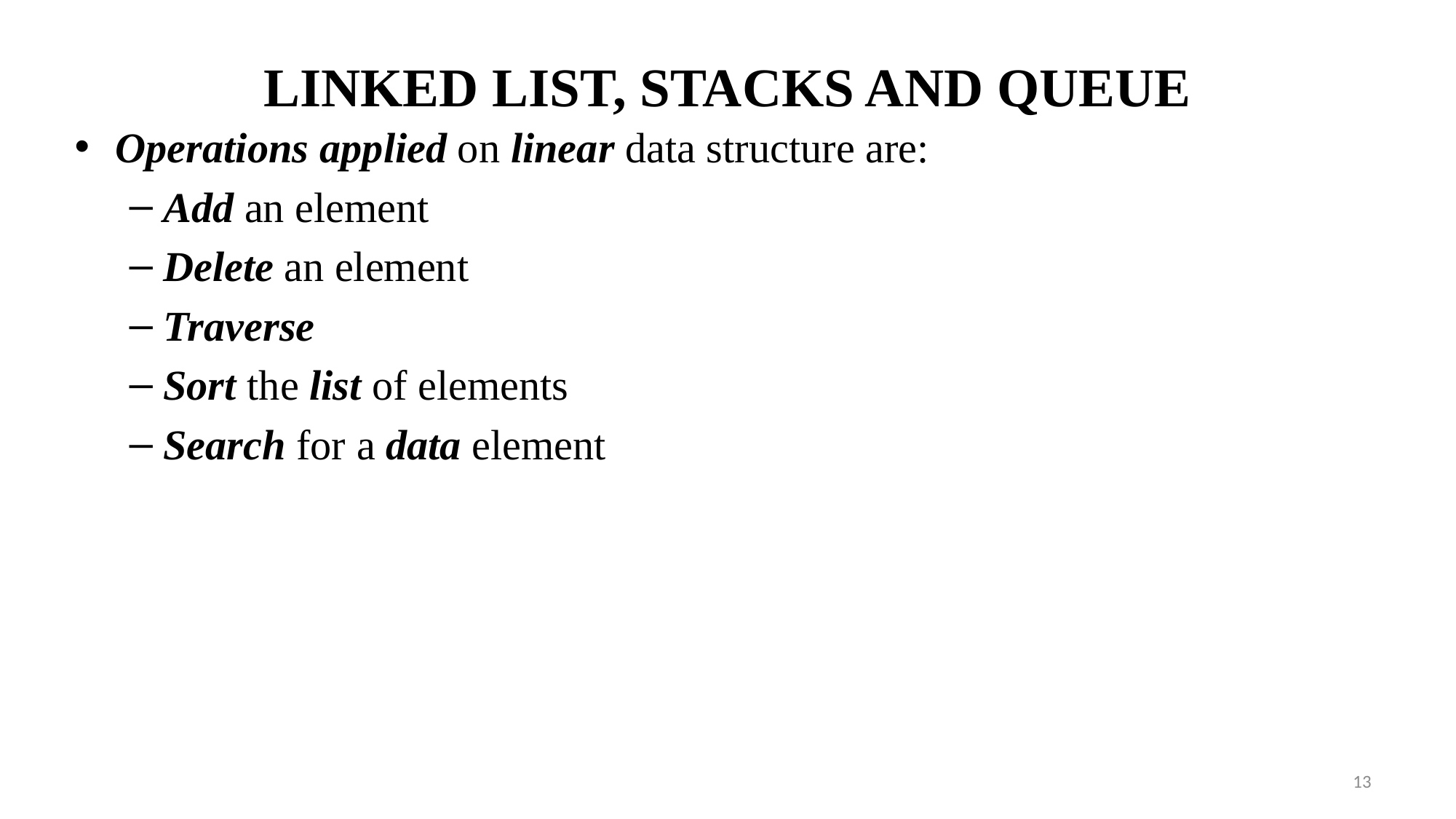

# LINKED LIST, STACKS AND QUEUE
Operations applied on linear data structure are:
Add an element
Delete an element
Traverse
Sort the list of elements
Search for a data element

13